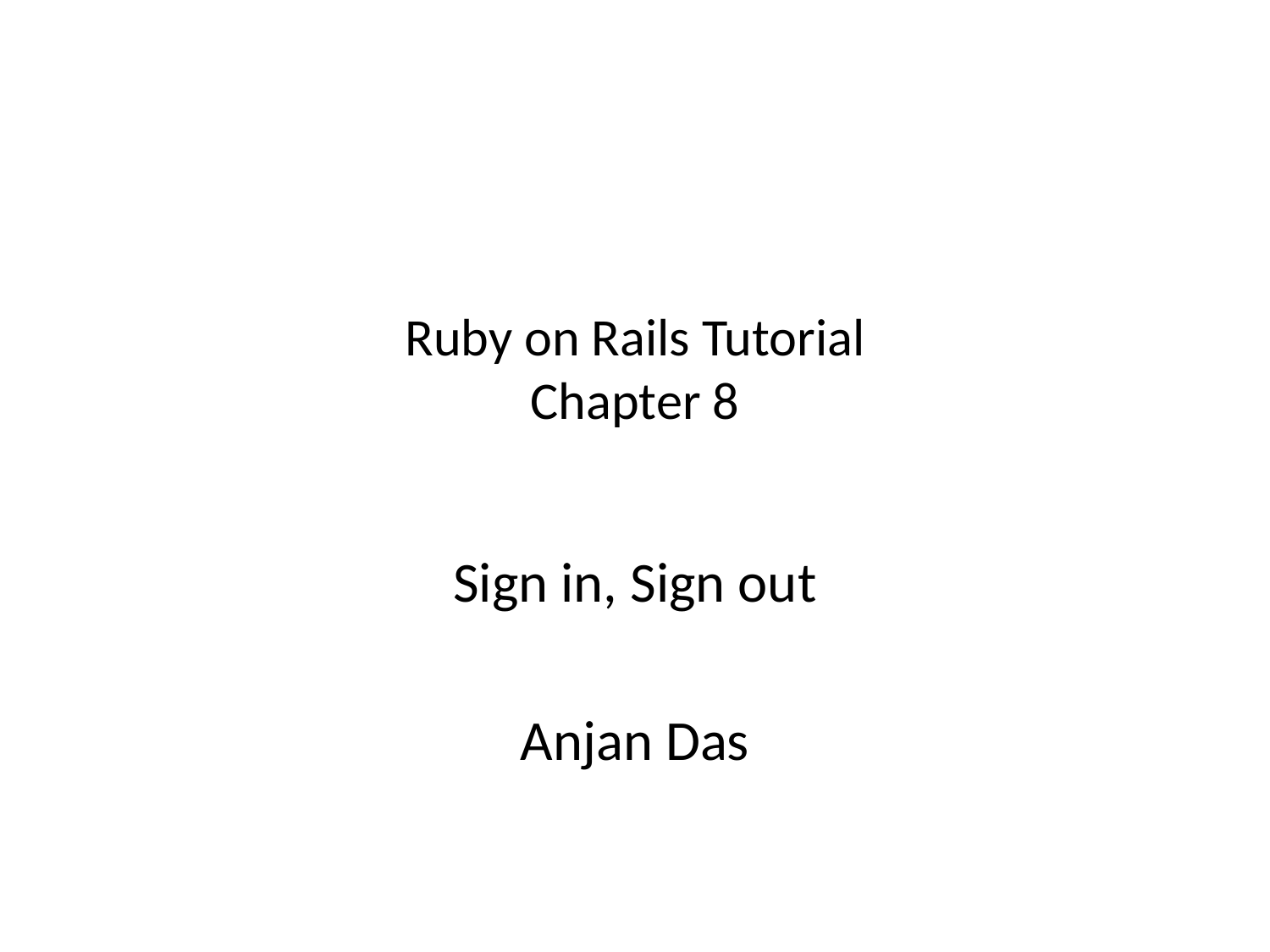

# Ruby on Rails Tutorial Chapter 8
Sign in, Sign out

Anjan Das